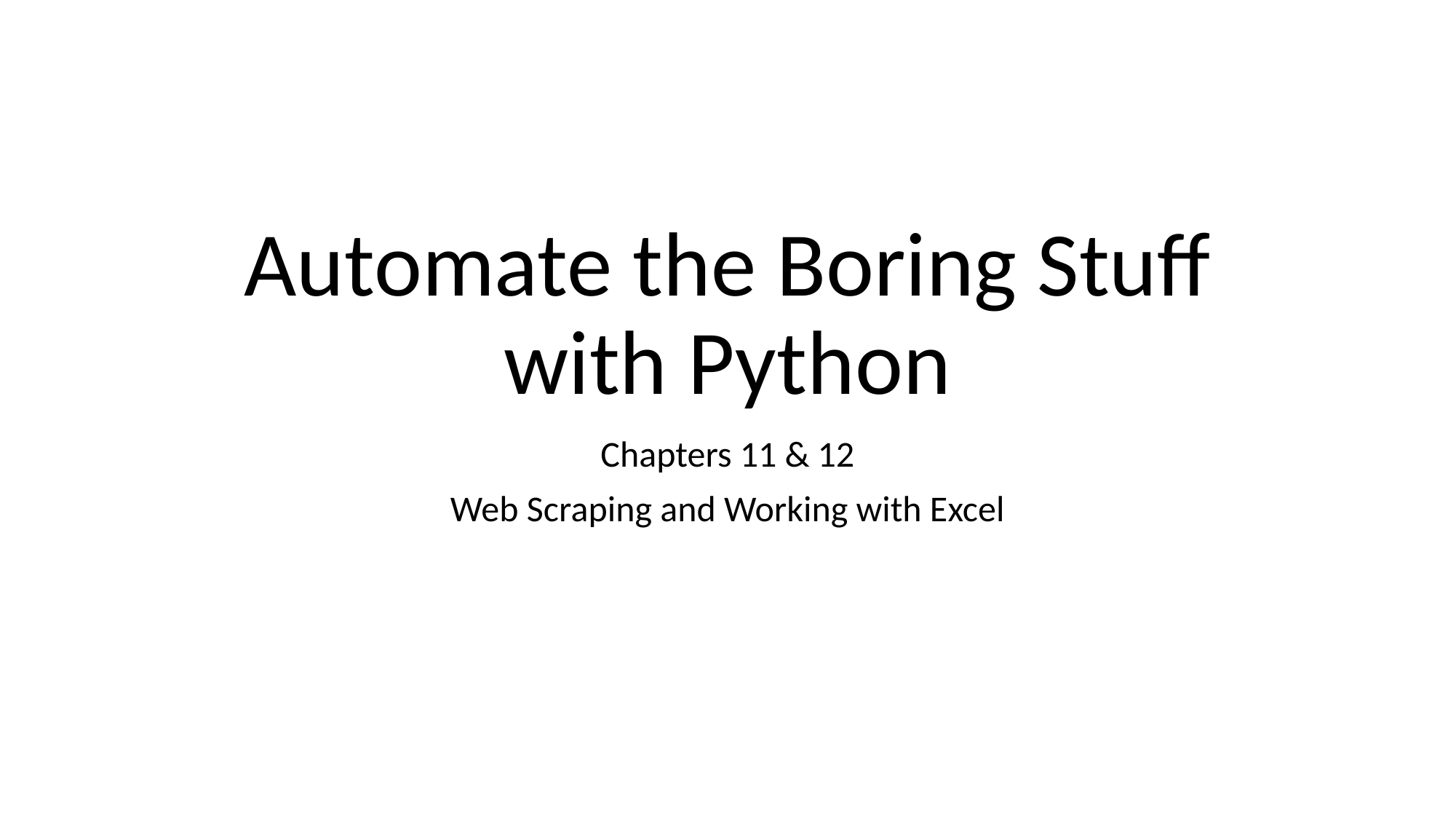

# Automate the Boring Stuff with Python
Chapters 11 & 12
Web Scraping and Working with Excel